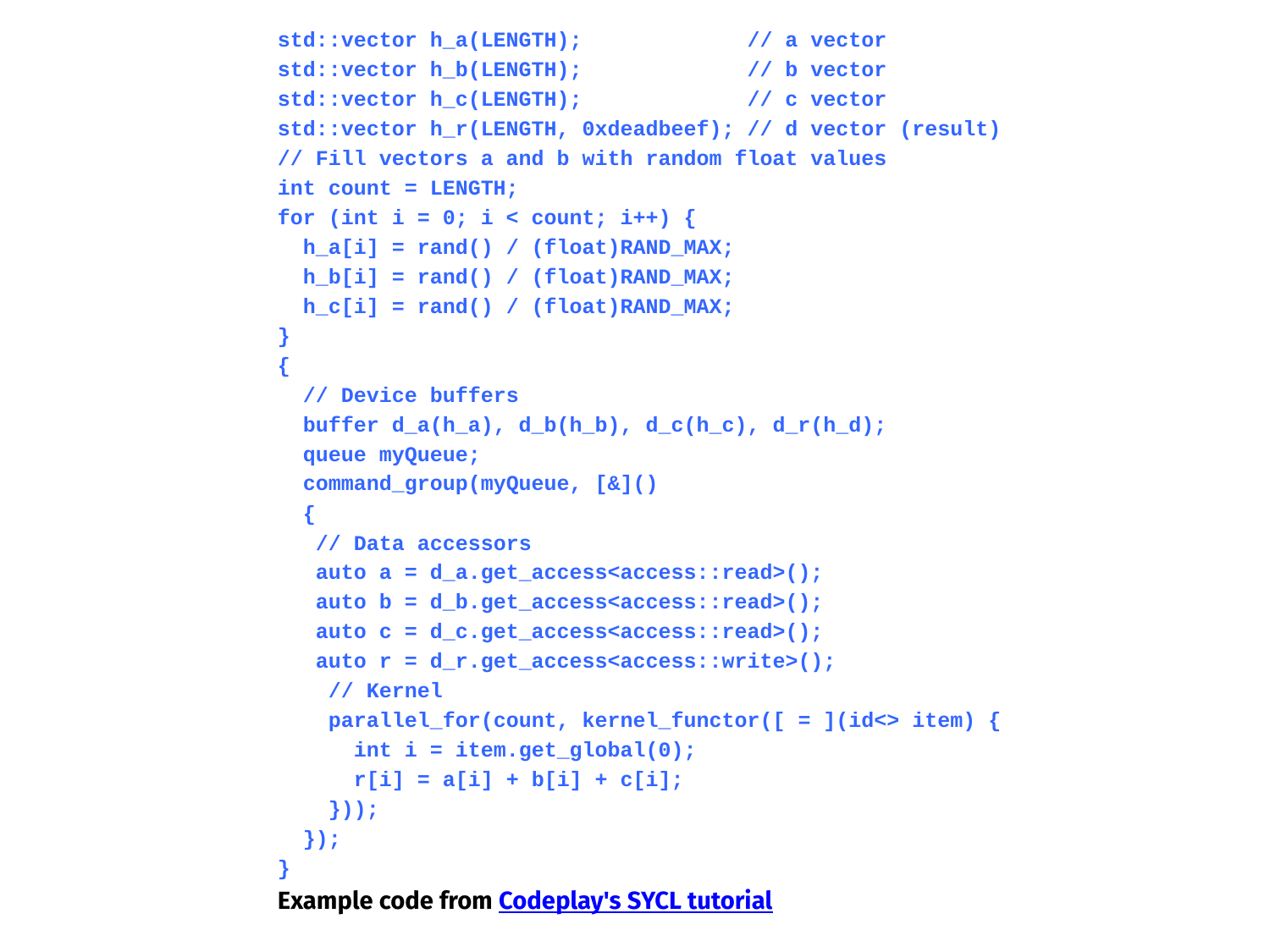

std::vector h_a(LENGTH);             // a vector
std::vector h_b(LENGTH);             // b vector
std::vector h_c(LENGTH);             // c vector
std::vector h_r(LENGTH, 0xdeadbeef); // d vector (result)
// Fill vectors a and b with random float values
int count = LENGTH;
for (int i = 0; i < count; i++) {
  h_a[i] = rand() / (float)RAND_MAX;
  h_b[i] = rand() / (float)RAND_MAX;
  h_c[i] = rand() / (float)RAND_MAX;
}
{
  // Device buffers
  buffer d_a(h_a), d_b(h_b), d_c(h_c), d_r(h_d);
  queue myQueue;
  command_group(myQueue, [&]()
  {
   // Data accessors
   auto a = d_a.get_access<access::read>();
   auto b = d_b.get_access<access::read>();
   auto c = d_c.get_access<access::read>();
   auto r = d_r.get_access<access::write>();
    // Kernel
    parallel_for(count, kernel_functor([ = ](id<> item) {
      int i = item.get_global(0);
      r[i] = a[i] + b[i] + c[i];
    }));
  });
}
Example code from Codeplay's SYCL tutorial